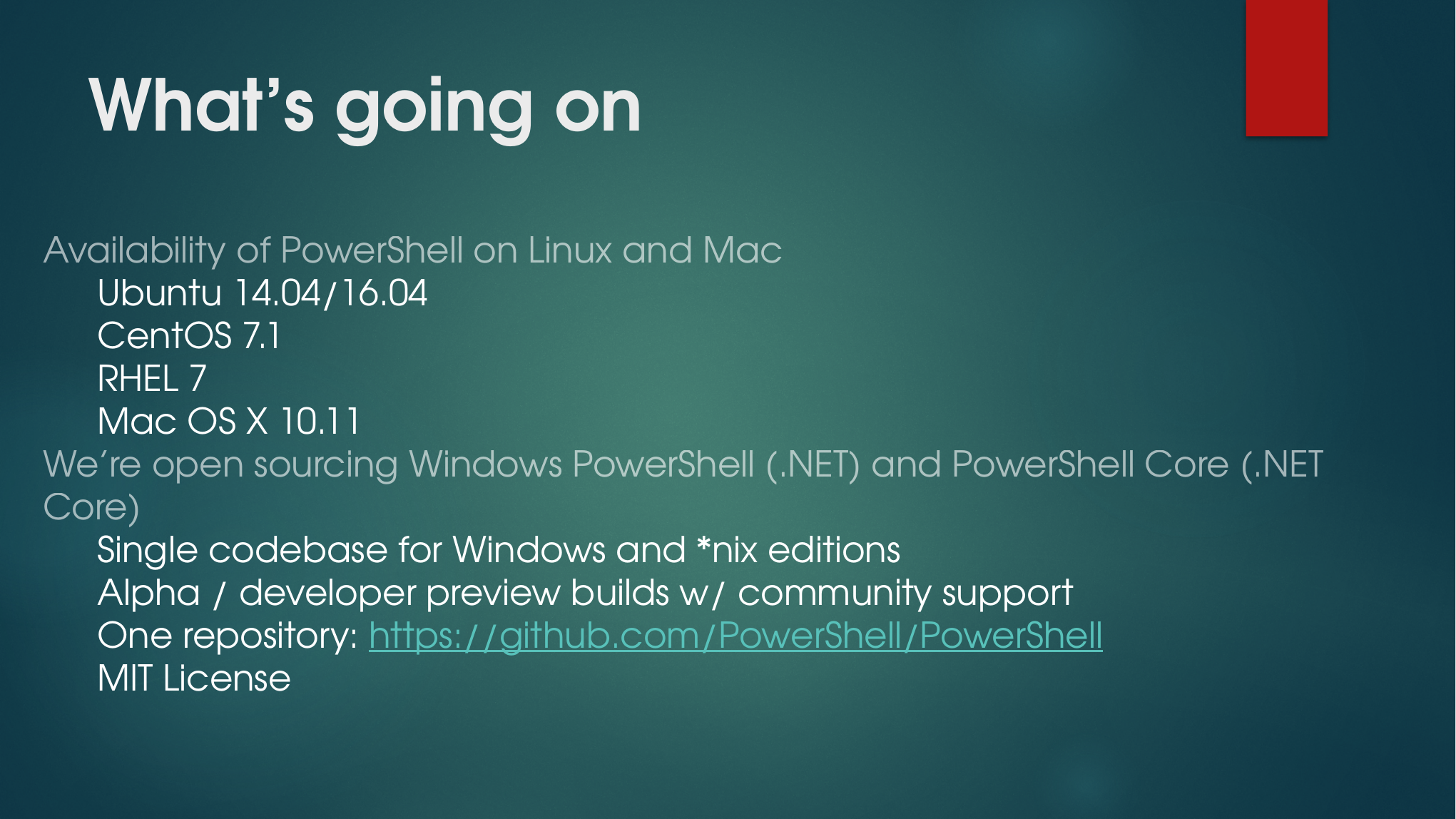

# What’s going on
Availability of PowerShell on Linux and Mac
Ubuntu 14.04/16.04
CentOS 7.1
RHEL 7
Mac OS X 10.11
We’re open sourcing Windows PowerShell (.NET) and PowerShell Core (.NET Core)
Single codebase for Windows and *nix editions
Alpha / developer preview builds w/ community support
One repository: https://github.com/PowerShell/PowerShell
MIT License